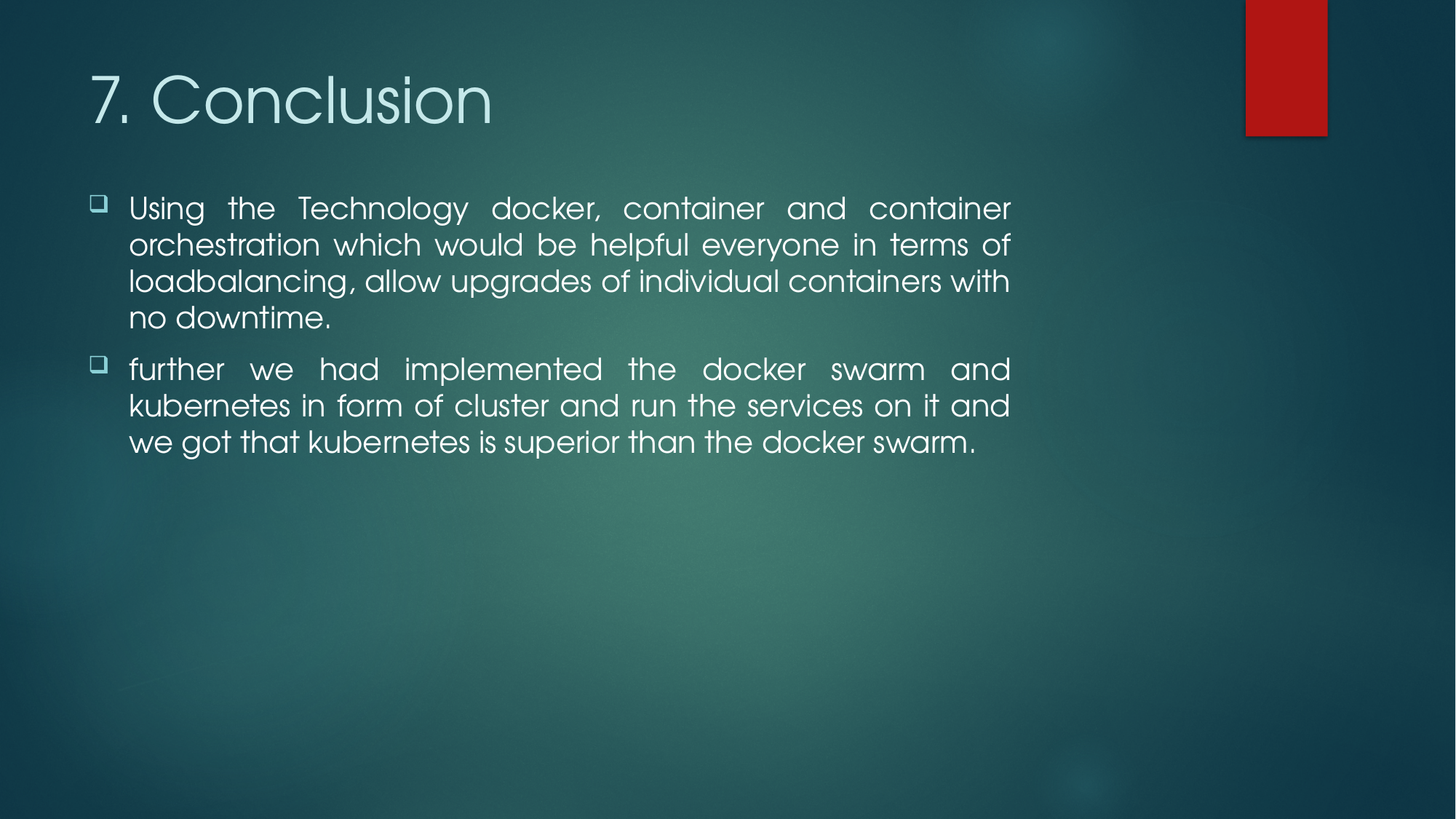

# 7. Conclusion
Using the Technology docker, container and container orchestration which would be helpful everyone in terms of loadbalancing, allow upgrades of individual containers with no downtime.
further we had implemented the docker swarm and kubernetes in form of cluster and run the services on it and we got that kubernetes is superior than the docker swarm.